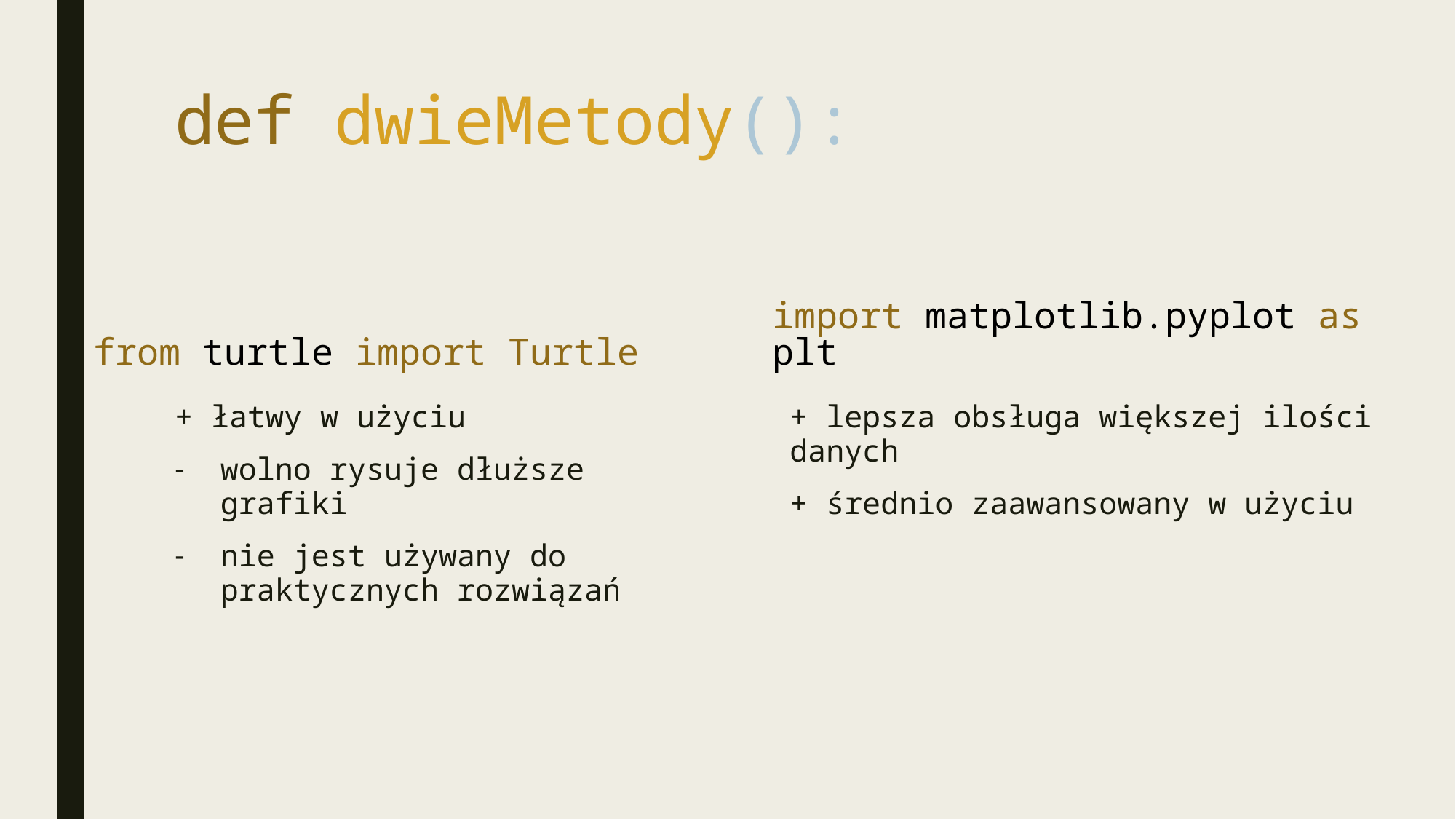

# def dwieMetody():
from turtle import Turtle
import matplotlib.pyplot as plt
+ łatwy w użyciu
wolno rysuje dłuższe grafiki
nie jest używany do praktycznych rozwiązań
+ lepsza obsługa większej ilości danych
+ średnio zaawansowany w użyciu